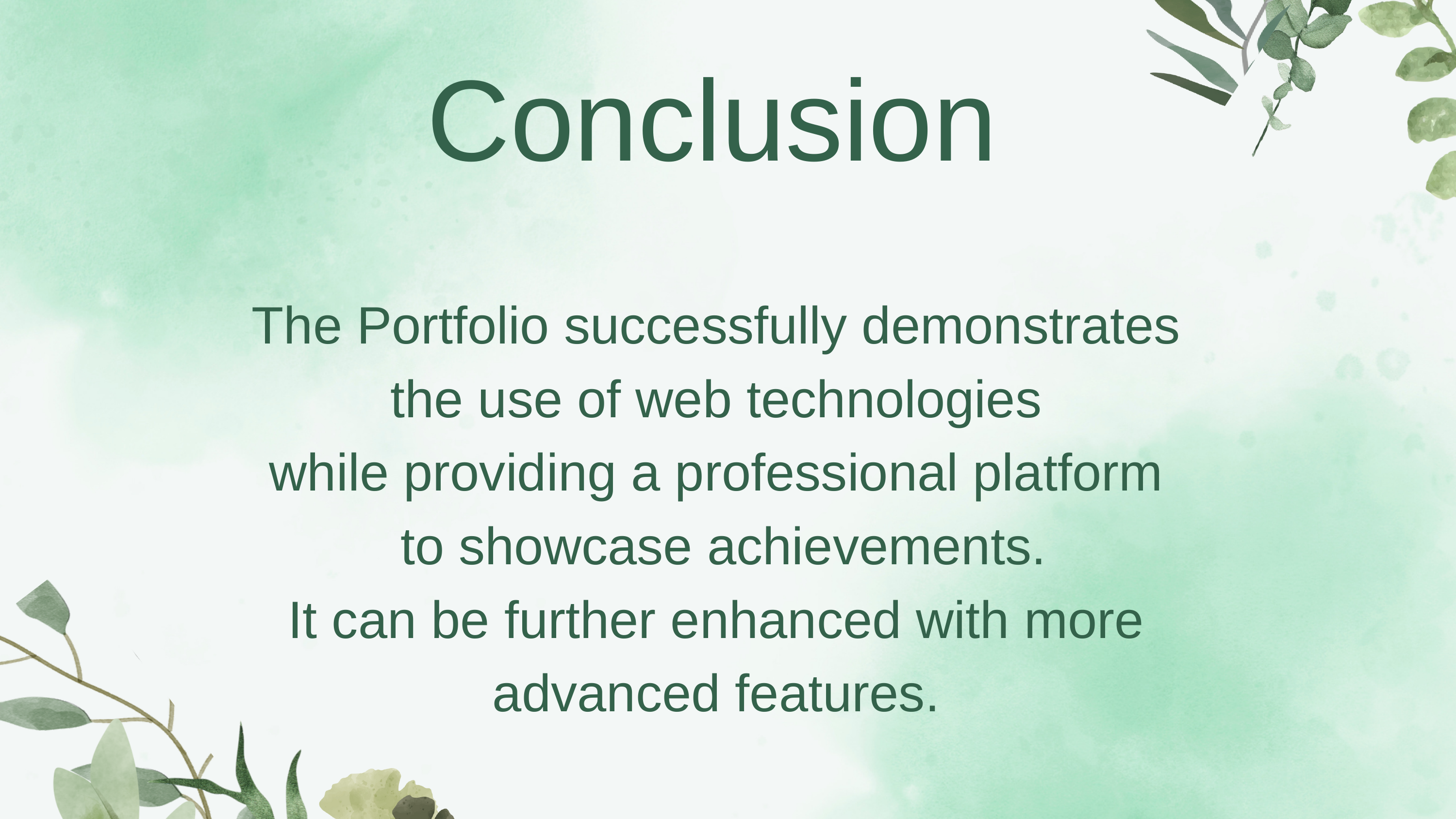

Conclusion
The Portfolio successfully demonstrates
 the use of web technologies
while providing a professional platform
 to showcase achievements.
It can be further enhanced with more
advanced features.